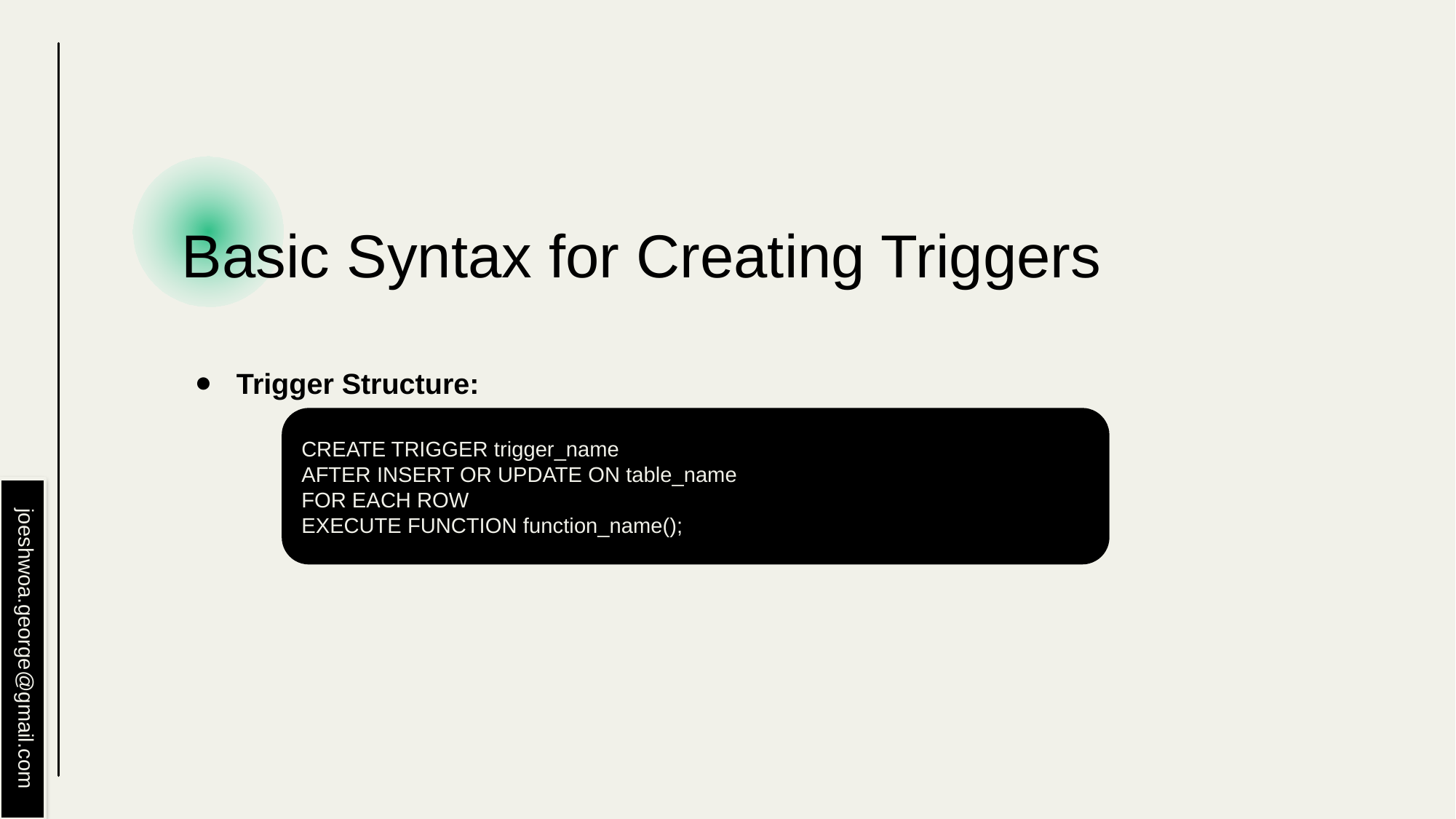

# Basic Syntax for Creating Triggers
Trigger Structure:
CREATE TRIGGER trigger_name
AFTER INSERT OR UPDATE ON table_name
FOR EACH ROW
EXECUTE FUNCTION function_name();
joeshwoa.george@gmail.com